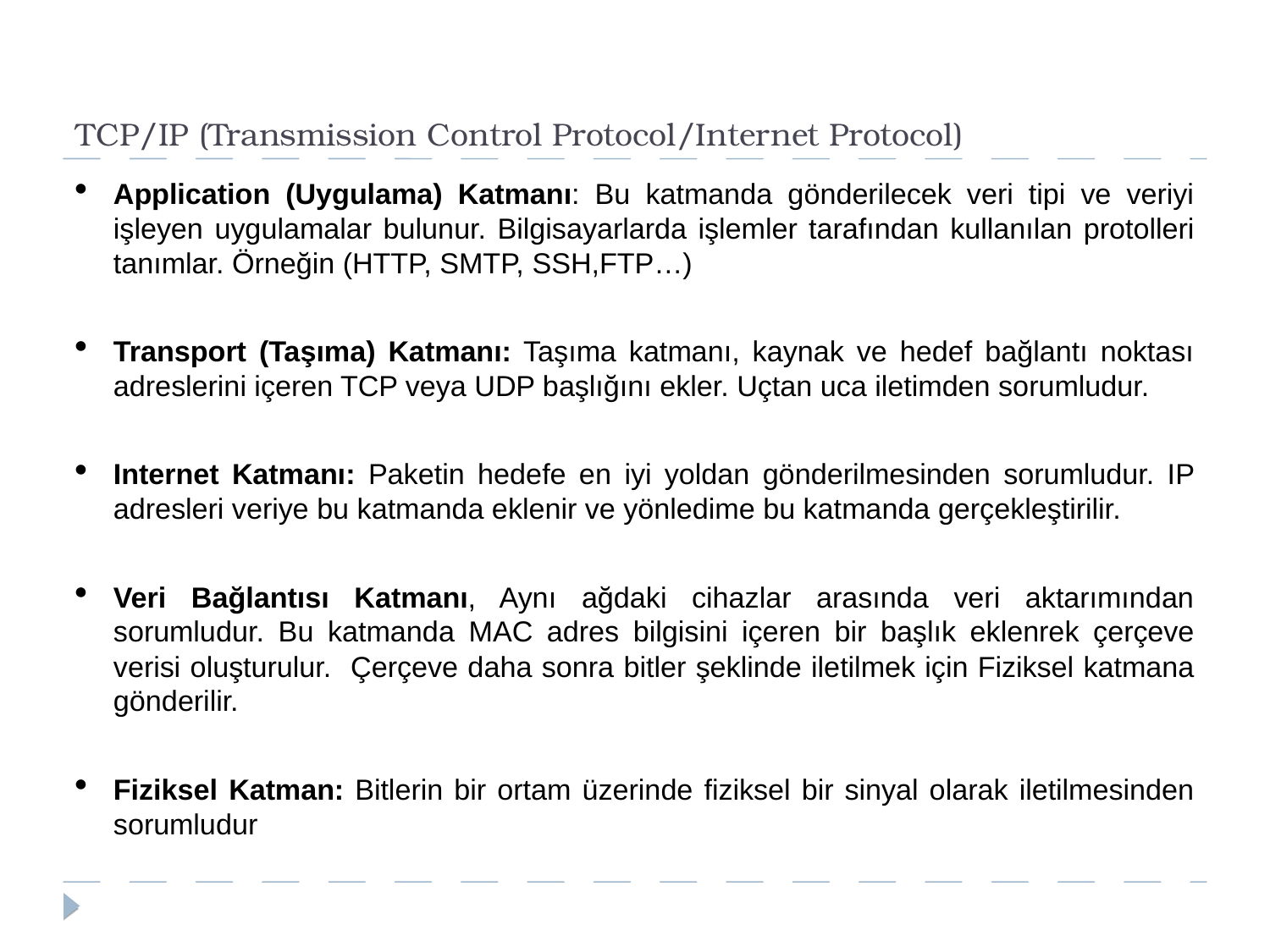

TCP/IP (Transmission Control Protocol/Internet Protocol)

Application (Uygulama) Katmanı: Bu katmanda gönderilecek veri tipi ve veriyi işleyen uygulamalar bulunur. Bilgisayarlarda işlemler tarafından kullanılan protolleri tanımlar. Örneğin (HTTP, SMTP, SSH,FTP…)

Transport (Taşıma) Katmanı: Taşıma katmanı, kaynak ve hedef bağlantı noktası adreslerini içeren TCP veya UDP başlığını ekler. Uçtan uca iletimden sorumludur.

Internet Katmanı: Paketin hedefe en iyi yoldan gönderilmesinden sorumludur. IP adresleri veriye bu katmanda eklenir ve yönledime bu katmanda gerçekleştirilir.

Veri Bağlantısı Katmanı, Aynı ağdaki cihazlar arasında veri aktarımından sorumludur. Bu katmanda MAC adres bilgisini içeren bir başlık eklenrek çerçeve verisi oluşturulur.  Çerçeve daha sonra bitler şeklinde iletilmek için Fiziksel katmana gönderilir.

Fiziksel Katman: Bitlerin bir ortam üzerinde fiziksel bir sinyal olarak iletilmesinden sorumludur